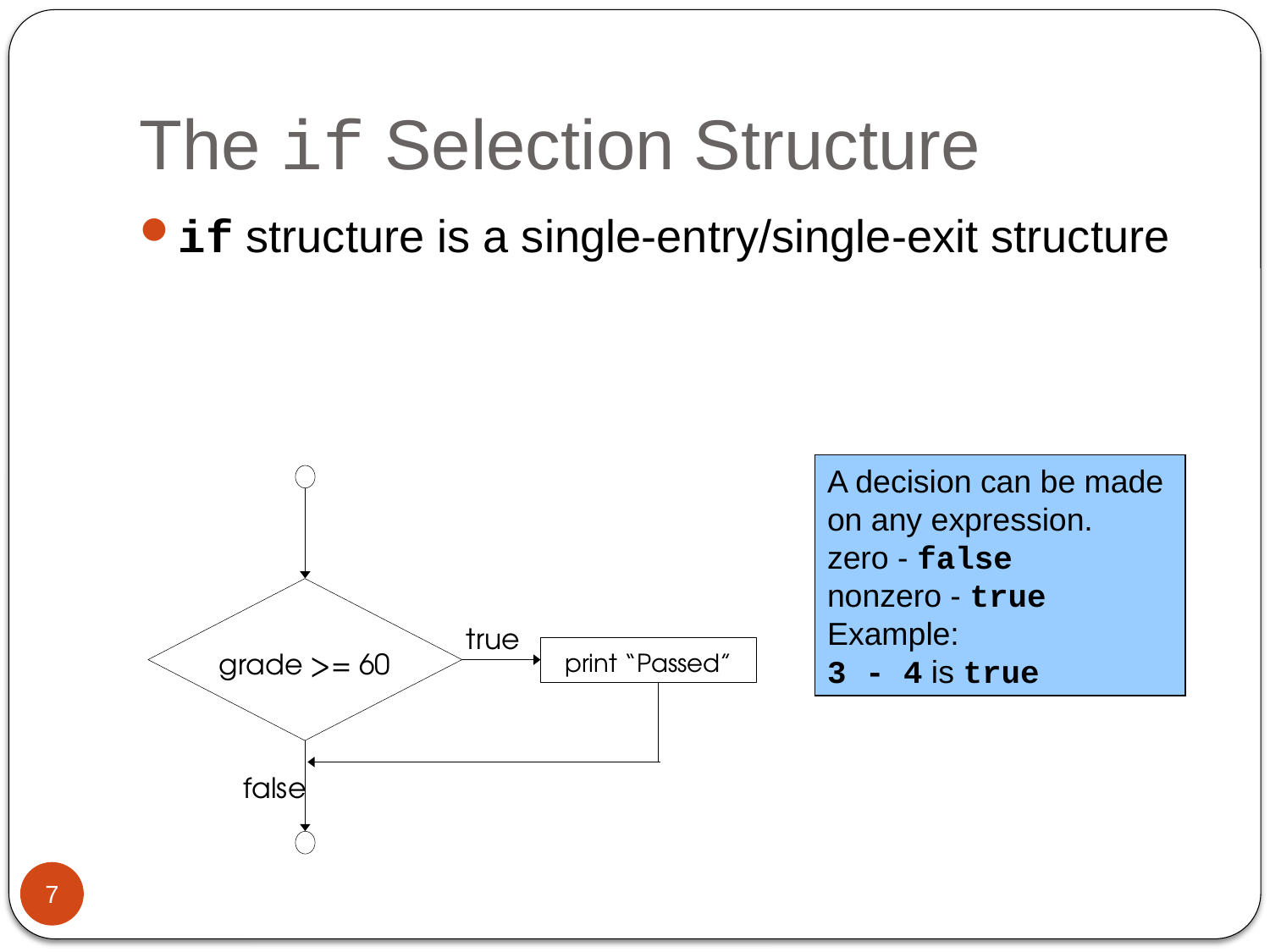

# The if Selection Structure
if structure is a single-entry/single-exit structure

A decision can be made on any expression.
zero - false
nonzero - true
Example:
3 - 4 is true

grade >= 60

true

print “Passed”

false

7